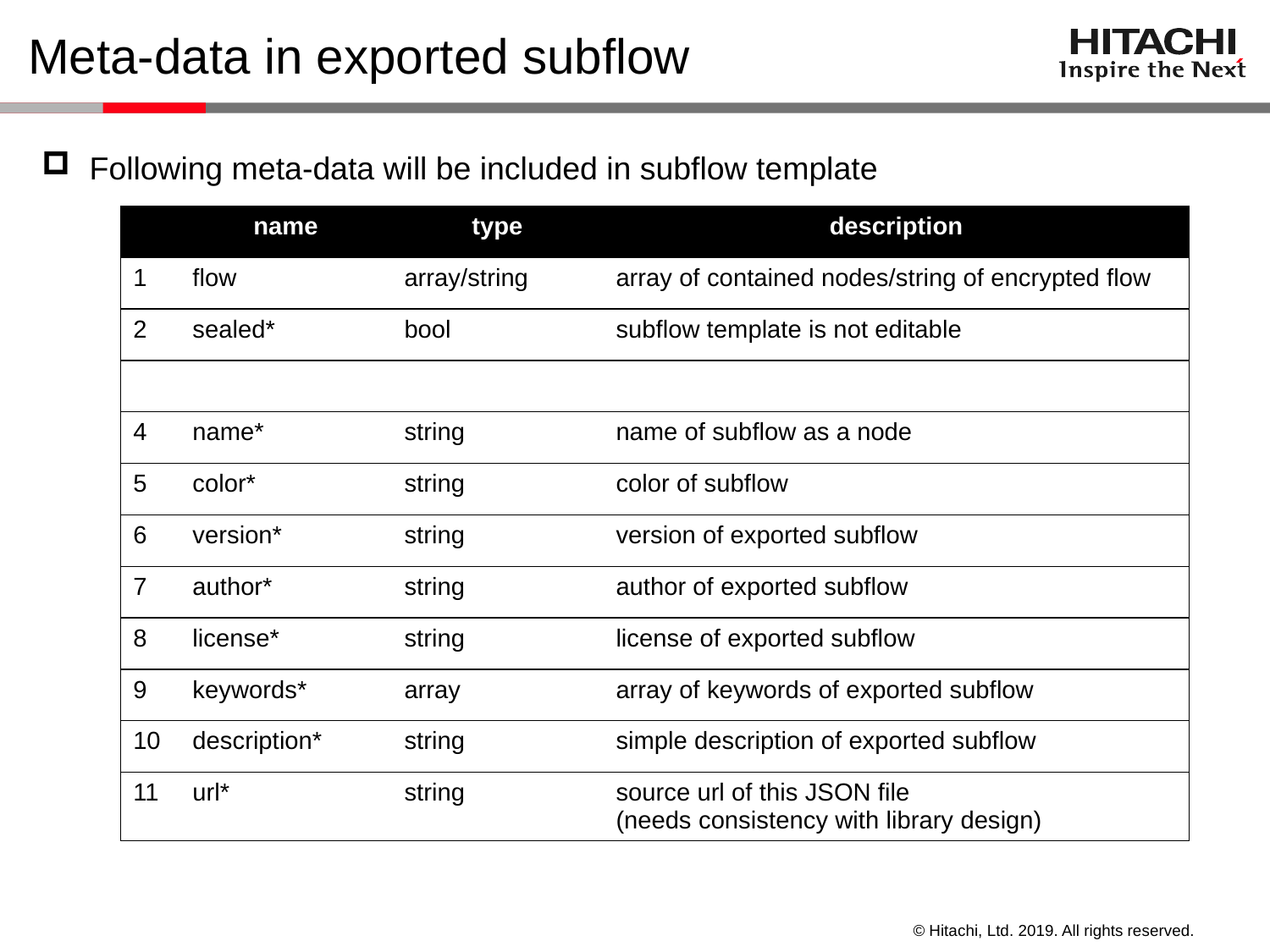

# Meta-data in exported subflow
Following meta-data will be included in subflow template
|  | name | type | description |
| --- | --- | --- | --- |
| 1 | flow | array/string | array of contained nodes/string of encrypted flow |
| 2 | sealed\* | bool | subflow template is not editable |
|  |  |  |  |
| 4 | name\* | string | name of subflow as a node |
| 5 | color\* | string | color of subflow |
| 6 | version\* | string | version of exported subflow |
| 7 | author\* | string | author of exported subflow |
| 8 | license\* | string | license of exported subflow |
| 9 | keywords\* | array | array of keywords of exported subflow |
| 10 | description\* | string | simple description of exported subflow |
| 11 | url\* | string | source url of this JSON file (needs consistency with library design) |